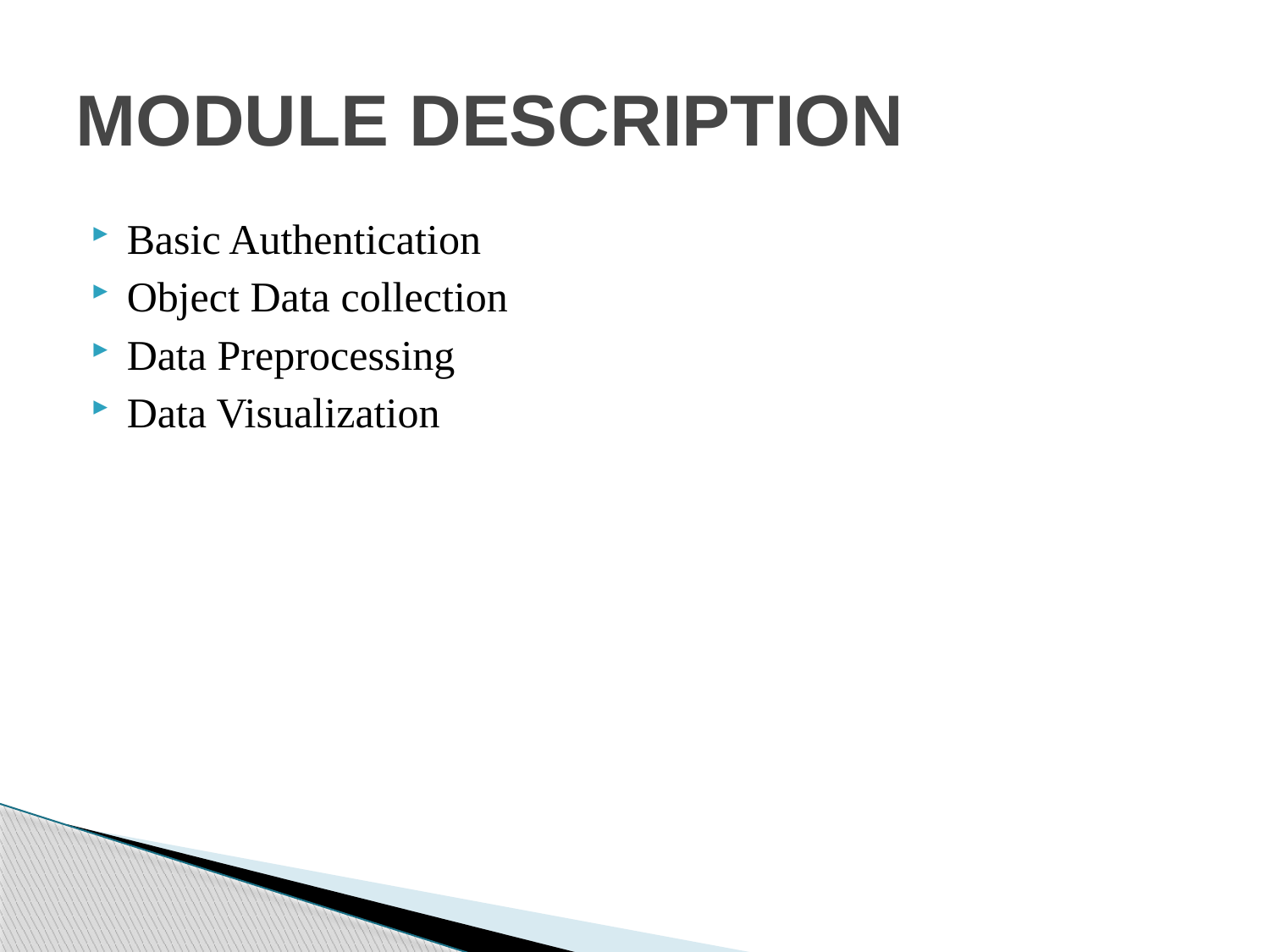

# MODULE DESCRIPTION
Basic Authentication
Object Data collection
Data Preprocessing
Data Visualization
12